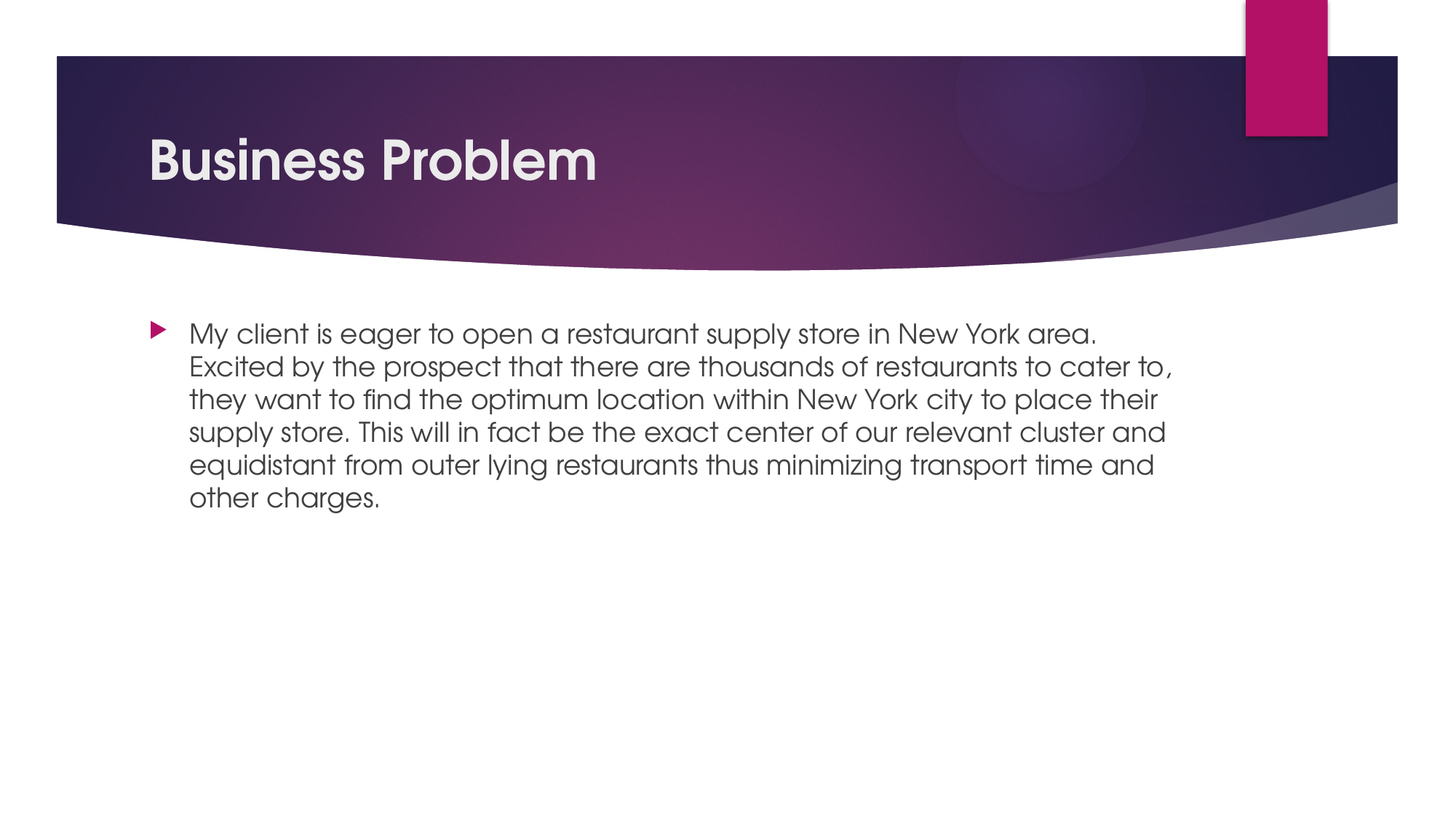

# Business Problem
My client is eager to open a restaurant supply store in New York area. Excited by the prospect that there are thousands of restaurants to cater to, they want to find the optimum location within New York city to place their supply store. This will in fact be the exact center of our relevant cluster and equidistant from outer lying restaurants thus minimizing transport time and other charges.